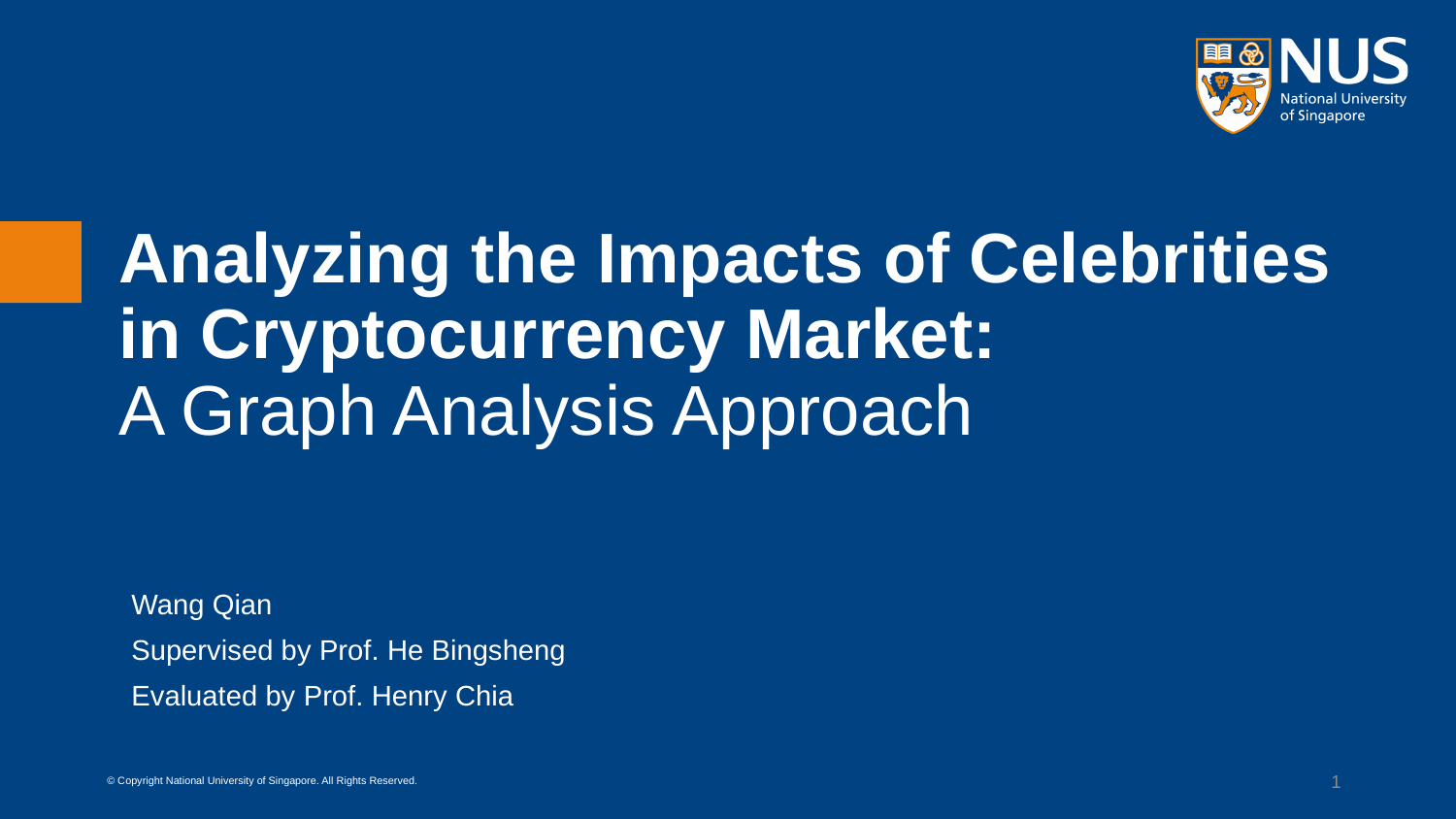

# Analyzing the Impacts of Celebrities in Cryptocurrency Market: A Graph Analysis Approach
Wang Qian
Supervised by Prof. He Bingsheng
Evaluated by Prof. Henry Chia
1